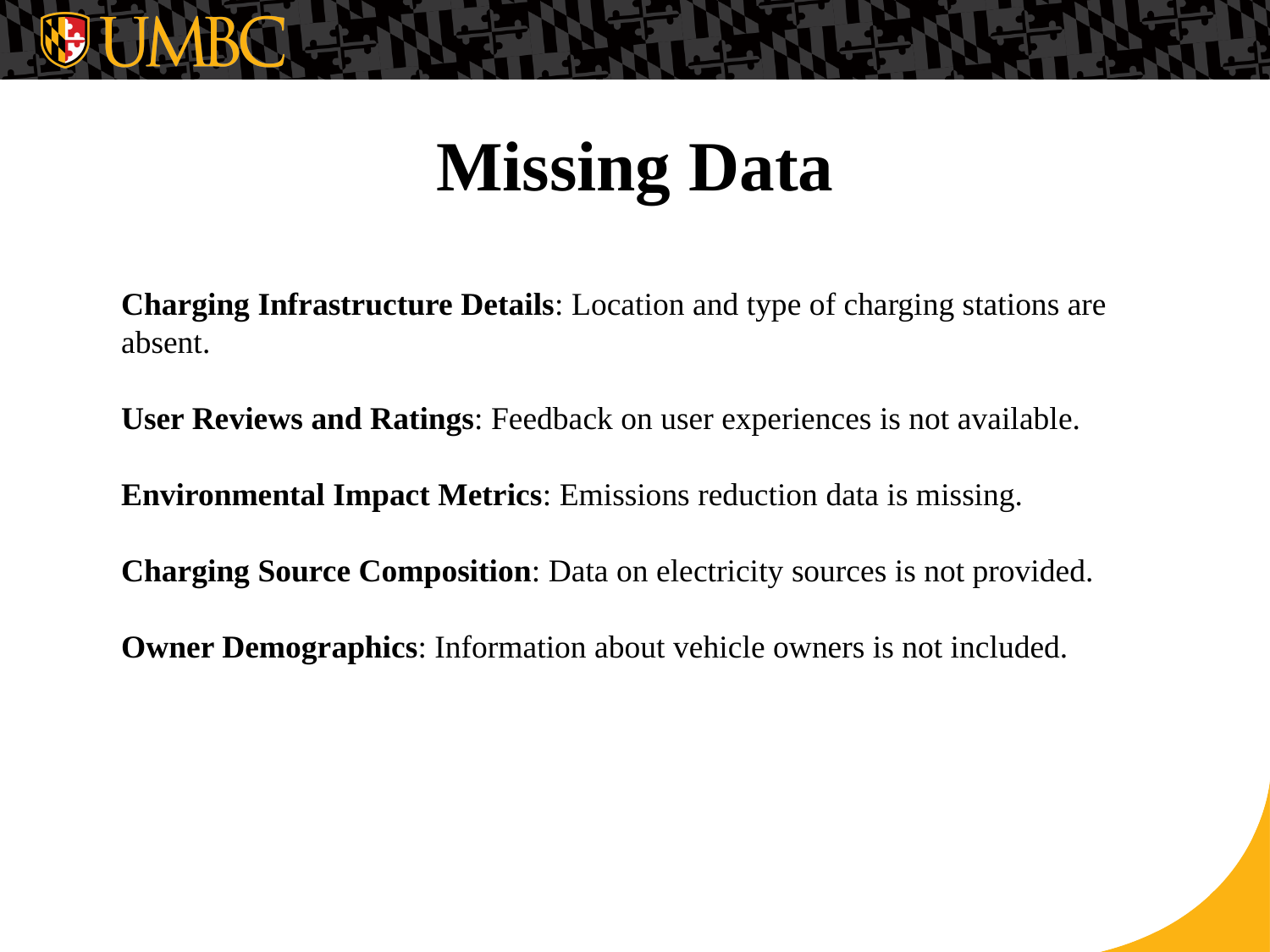

# Missing Data

Charging Infrastructure Details: Location and type of charging stations are absent.

User Reviews and Ratings: Feedback on user experiences is not available.

Environmental Impact Metrics: Emissions reduction data is missing.

Charging Source Composition: Data on electricity sources is not provided.

Owner Demographics: Information about vehicle owners is not included.